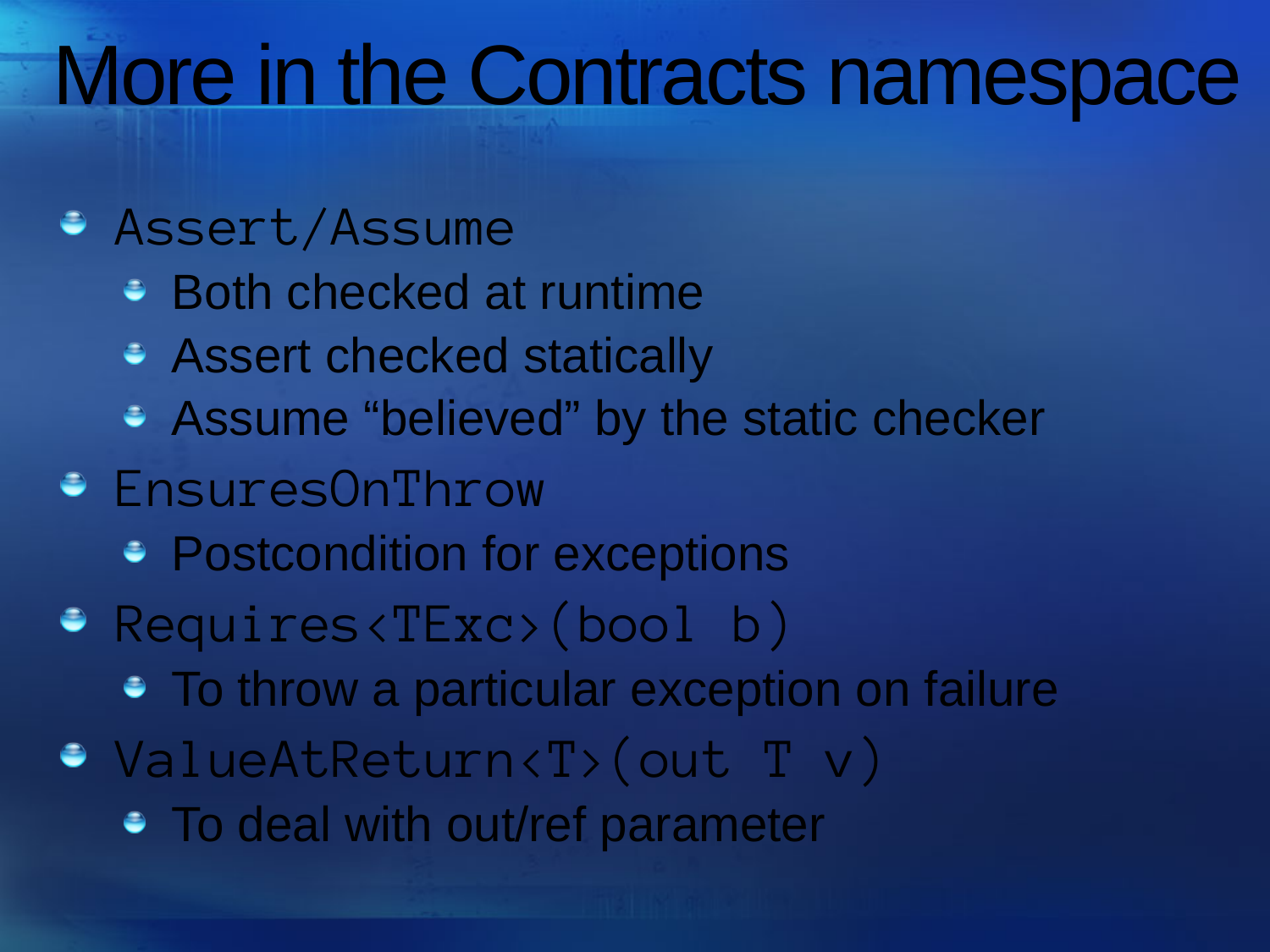

# More in the Contracts namespace
Assert/Assume
Both checked at runtime
Assert checked statically
Assume “believed” by the static checker
EnsuresOnThrow
Postcondition for exceptions
Requires<TExc>(bool b)
To throw a particular exception on failure
ValueAtReturn<T>(out T v)
To deal with out/ref parameter